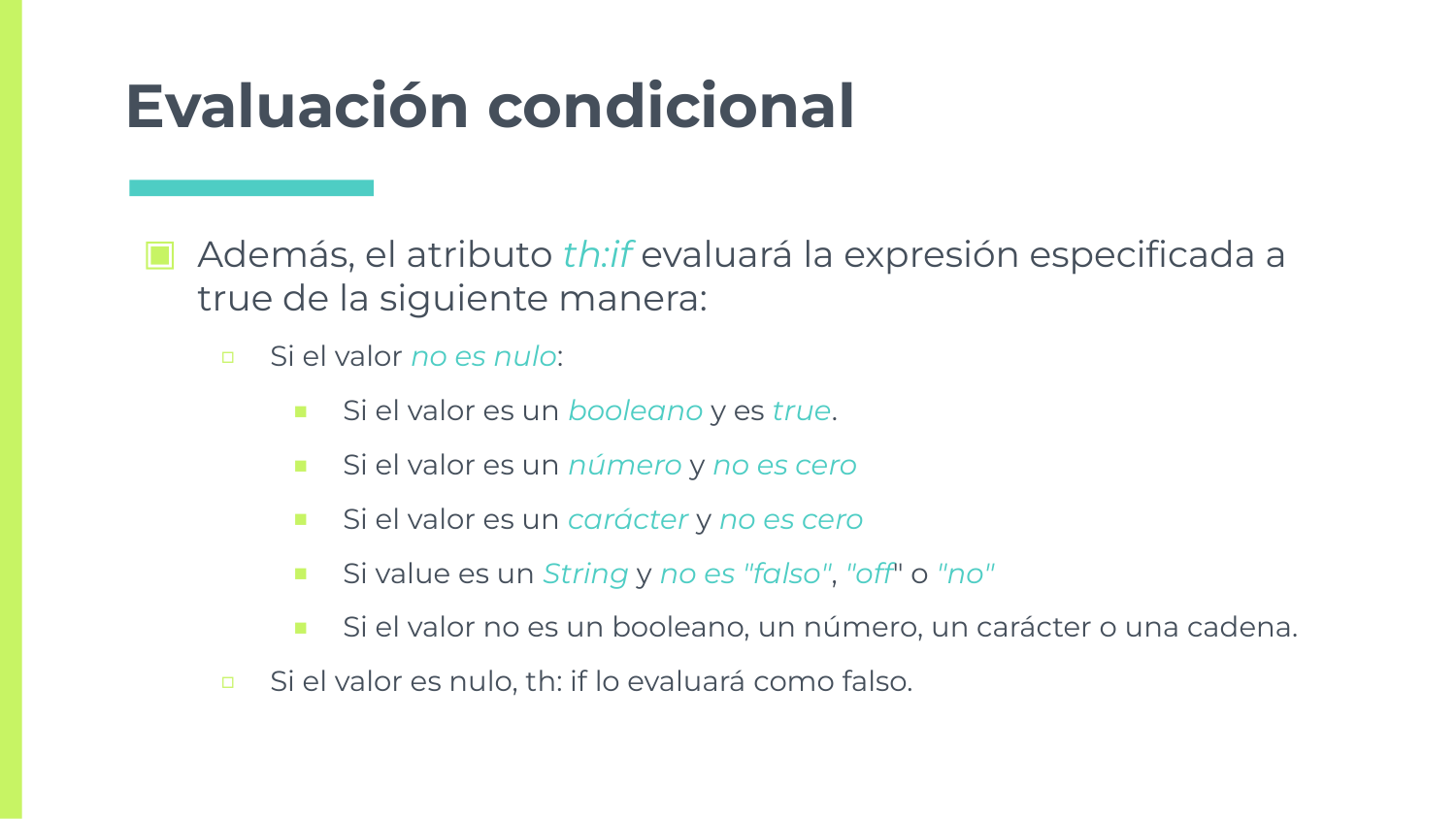

# Evaluación condicional
Además, el atributo th:if evaluará la expresión especificada a true de la siguiente manera:
Si el valor no es nulo:
Si el valor es un booleano y es true.
Si el valor es un número y no es cero
Si el valor es un carácter y no es cero
Si value es un String y no es "falso", "off" o "no"
Si el valor no es un booleano, un número, un carácter o una cadena.
Si el valor es nulo, th: if lo evaluará como falso.